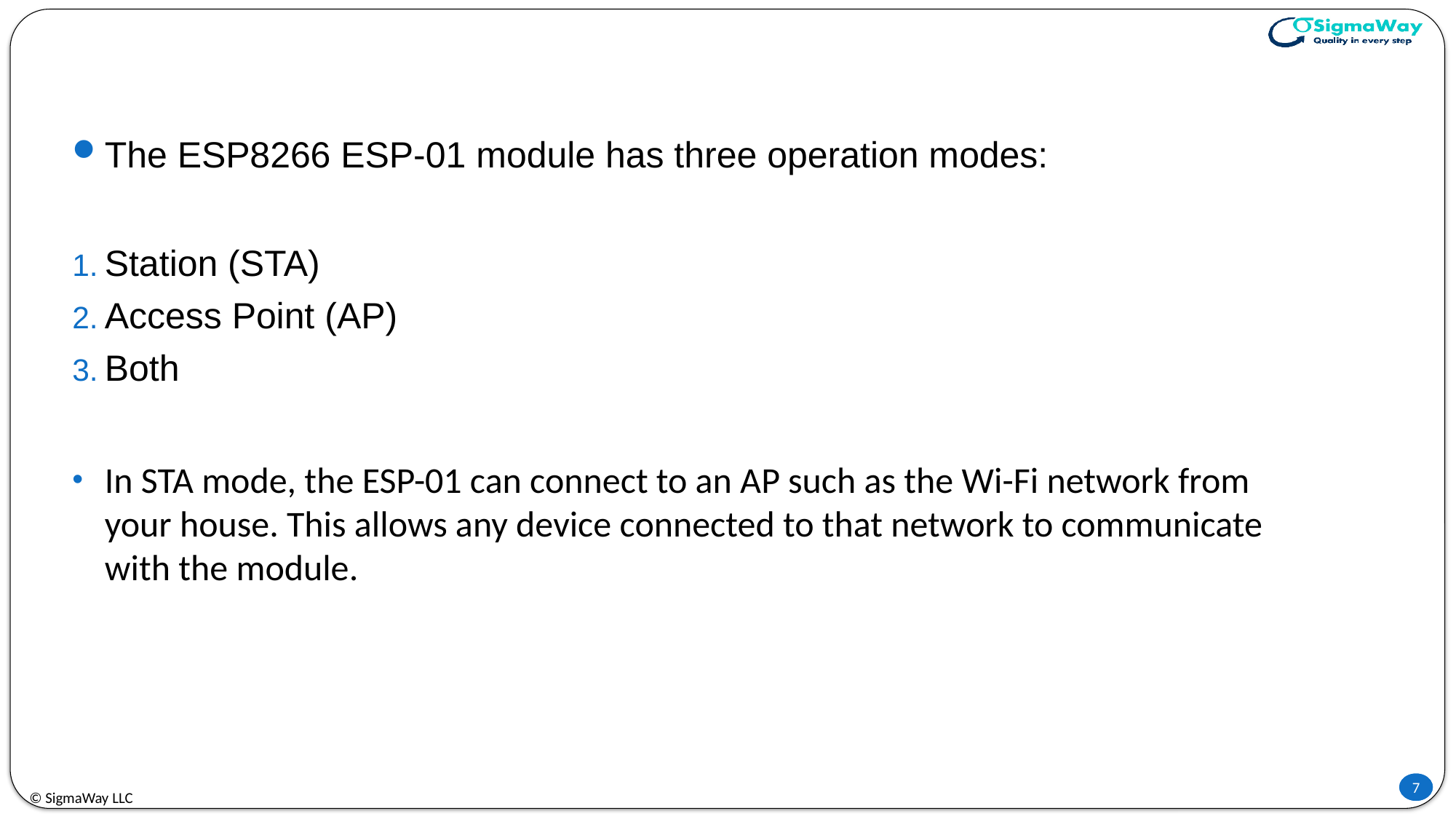

The ESP8266 ESP-01 module has three operation modes:

Station (STA)
Access Point (AP)
Both

In STA mode, the ESP-01 can connect to an AP such as the Wi-Fi network from your house. This allows any device connected to that network to communicate with the module.

© SigmaWay LLC